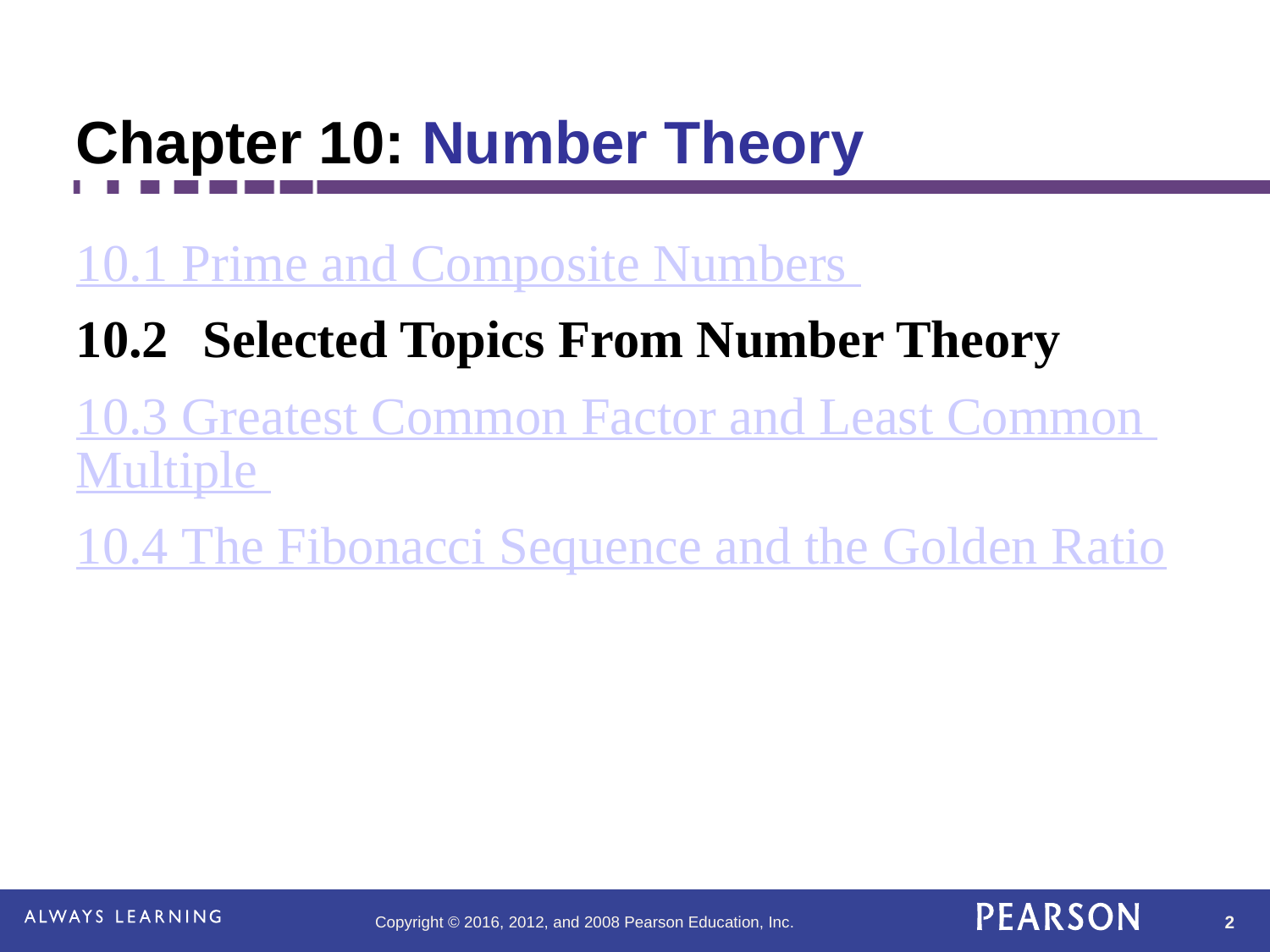

Chapter 10: Number Theory
10.1 	Prime and Composite Numbers
10.2 	Selected Topics From Number Theory
10.3 	Greatest Common Factor and Least Common Multiple
10.4 	The Fibonacci Sequence and the Golden Ratio